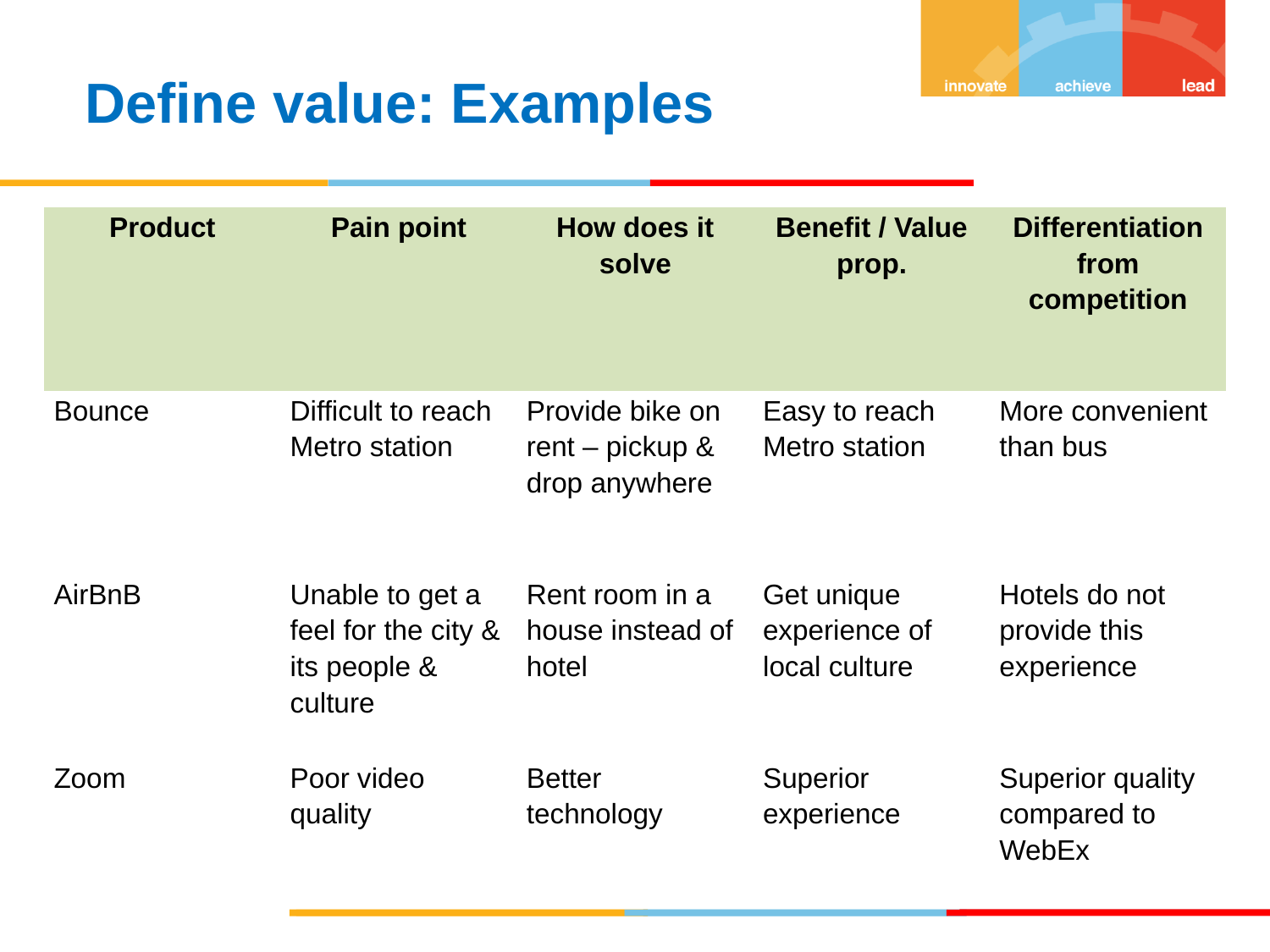

Define value: Examples
| Product | Pain point | How does it solve | Benefit / Value prop. | Differentiation from competition |
| --- | --- | --- | --- | --- |
| Bounce | Difficult to reach Metro station | Provide bike on rent – pickup & drop anywhere | Easy to reach Metro station | More convenient than bus |
| AirBnB | Unable to get a feel for the city & its people & culture | Rent room in a house instead of hotel | Get unique experience of local culture | Hotels do not provide this experience |
| Zoom | Poor video quality | Better technology | Superior experience | Superior quality compared to WebEx |